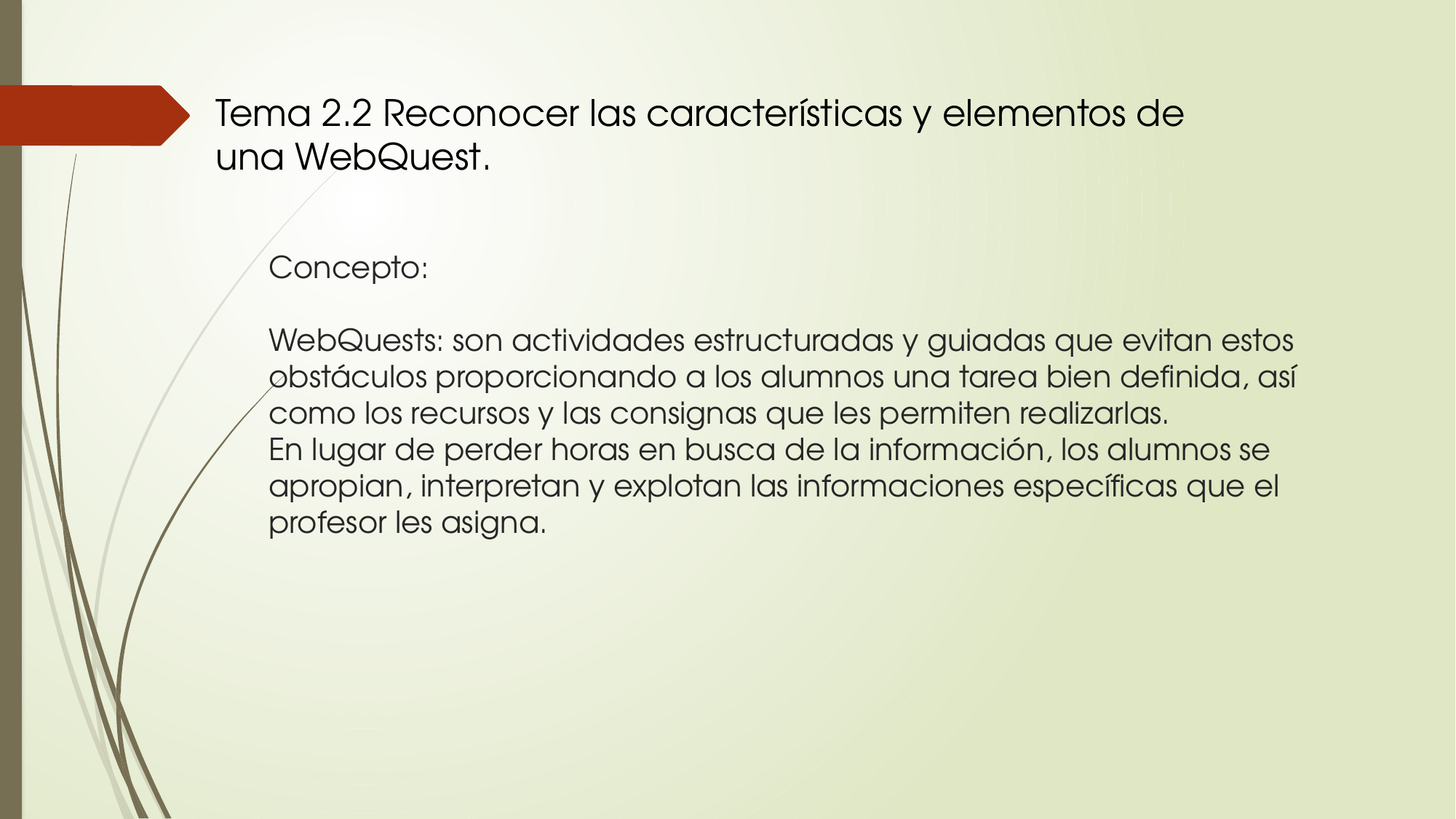

Tema 2.2 Reconocer las características y elementos de una WebQuest.

# Concepto: WebQuests: son actividades estructuradas y guiadas que evitan estos obstáculos proporcionando a los alumnos una tarea bien definida, así como los recursos y las consignas que les permiten realizarlas. En lugar de perder horas en busca de la información, los alumnos se apropian, interpretan y explotan las informaciones específicas que el profesor les asigna.